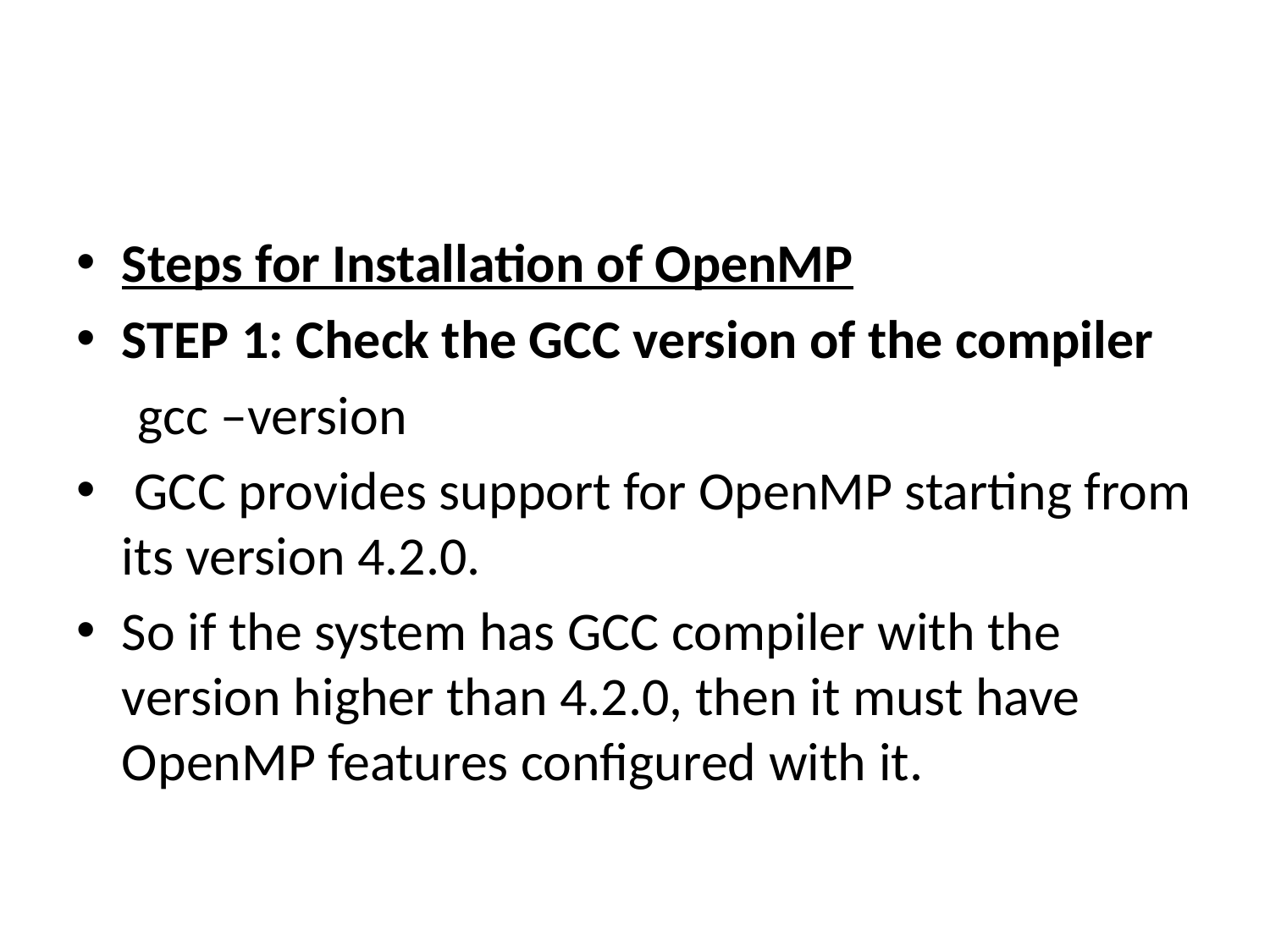

#
Steps for Installation of OpenMP
STEP 1: Check the GCC version of the compiler
     gcc –version
 GCC provides support for OpenMP starting from its version 4.2.0.
So if the system has GCC compiler with the version higher than 4.2.0, then it must have OpenMP features configured with it.